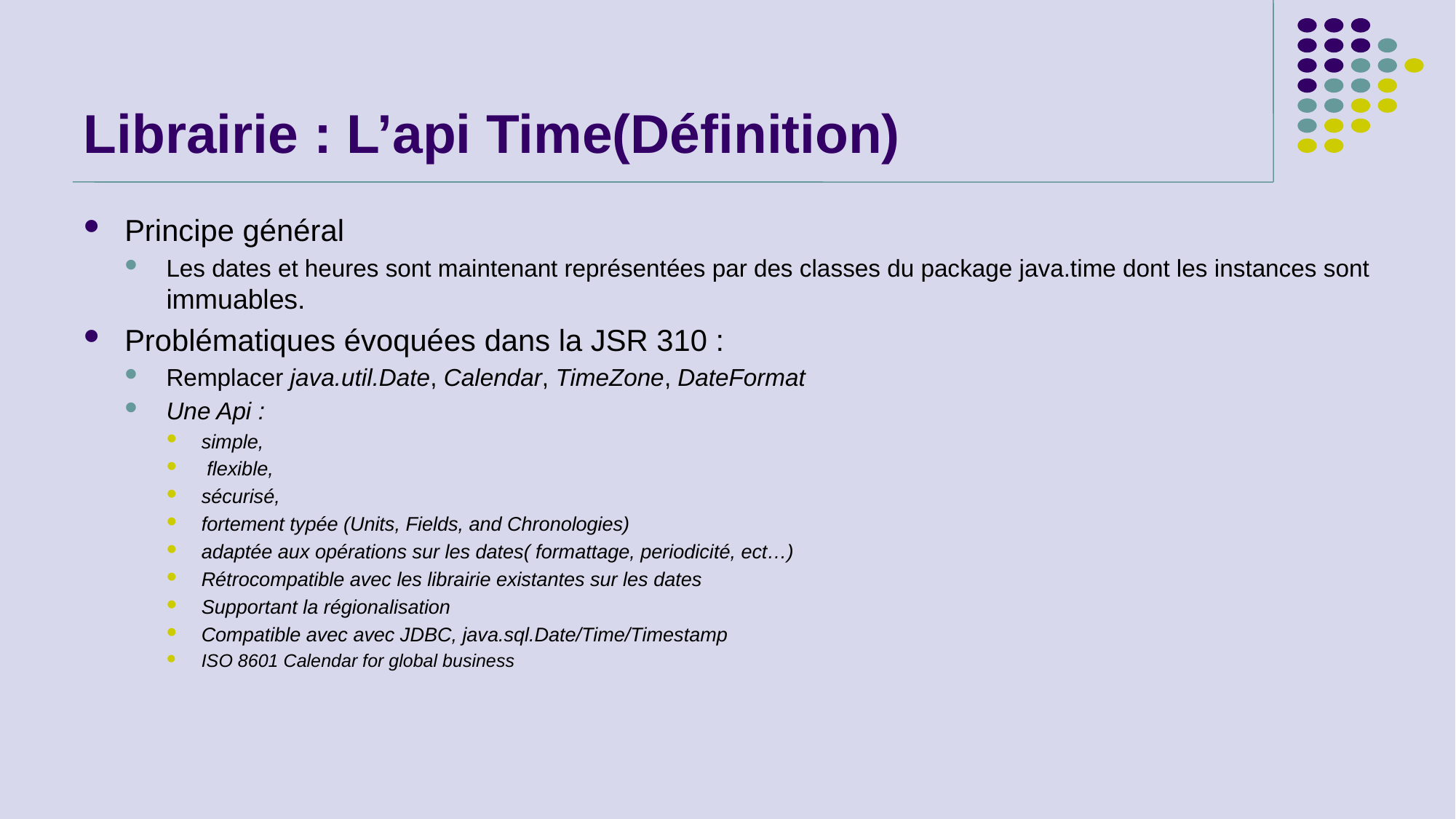

# Librairie : L’api Time(Définition)
Principe général
Les dates et heures sont maintenant représentées par des classes du package java.time dont les instances sont immuables.
Problématiques évoquées dans la JSR 310 :
Remplacer java.util.Date, Calendar, TimeZone, DateFormat
Une Api :
simple,
 flexible,
sécurisé,
fortement typée (Units, Fields, and Chronologies)
adaptée aux opérations sur les dates( formattage, periodicité, ect…)
Rétrocompatible avec les librairie existantes sur les dates
Supportant la régionalisation
Compatible avec avec JDBC, java.sql.Date/Time/Timestamp
ISO 8601 Calendar for global business